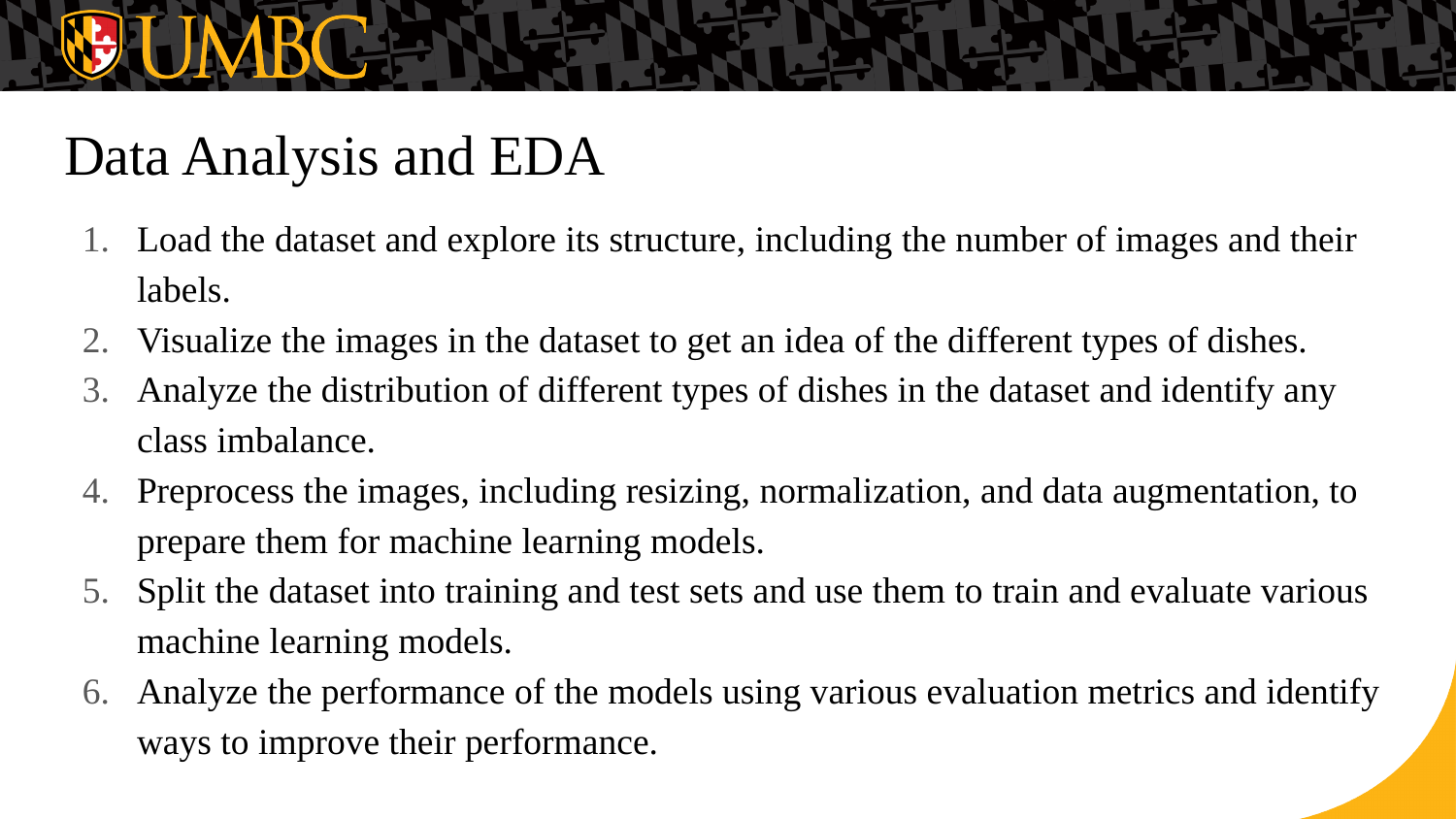

# Data Analysis and EDA
Load the dataset and explore its structure, including the number of images and their labels.
Visualize the images in the dataset to get an idea of the different types of dishes.
Analyze the distribution of different types of dishes in the dataset and identify any class imbalance.
Preprocess the images, including resizing, normalization, and data augmentation, to prepare them for machine learning models.
Split the dataset into training and test sets and use them to train and evaluate various machine learning models.
Analyze the performance of the models using various evaluation metrics and identify ways to improve their performance.